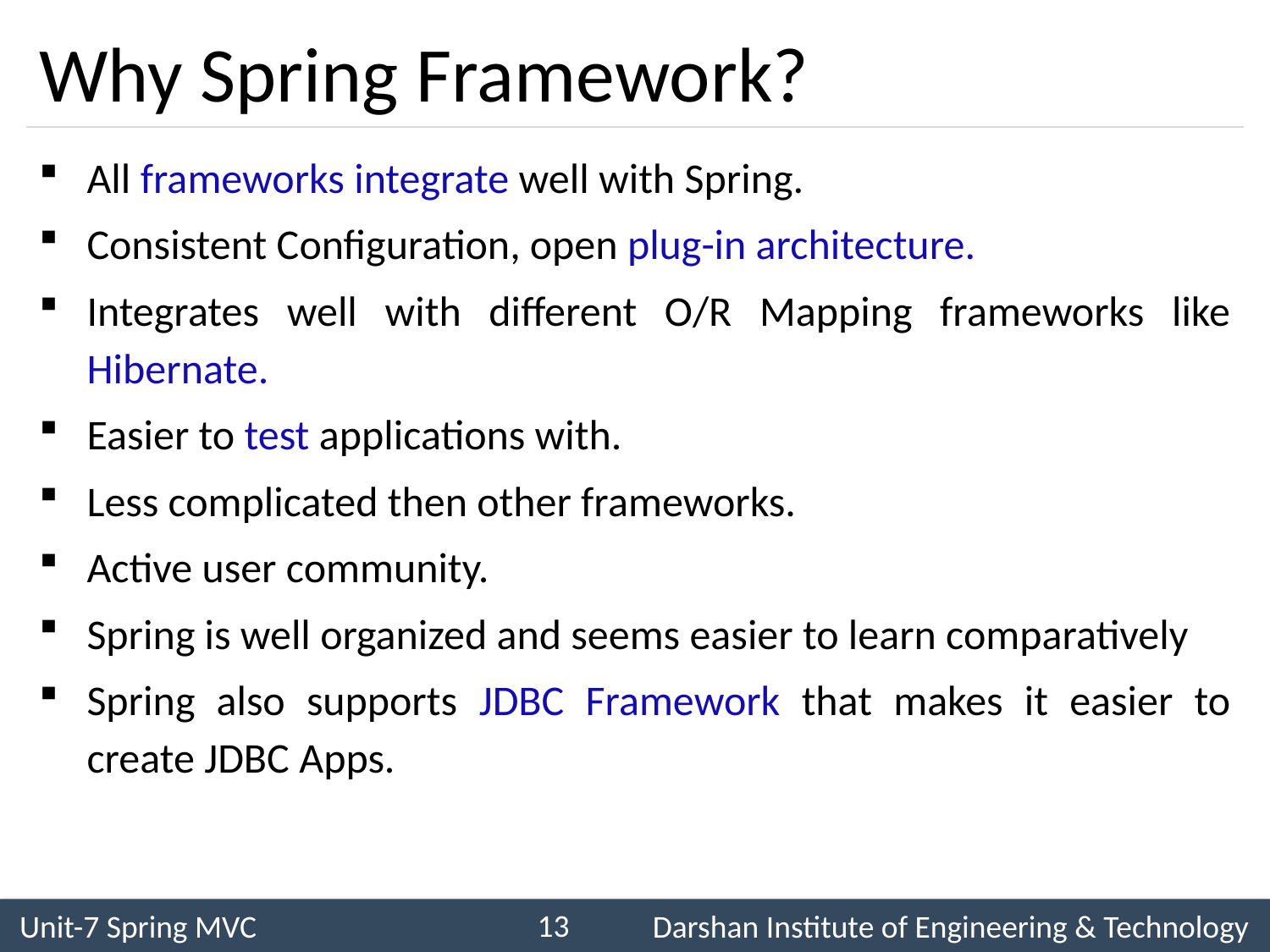

# Why Spring Framework?
All frameworks integrate well with Spring.
Consistent Configuration, open plug-in architecture.
Integrates well with different O/R Mapping frameworks like Hibernate.
Easier to test applications with.
Less complicated then other frameworks.
Active user community.
Spring is well organized and seems easier to learn comparatively
Spring also supports JDBC Framework that makes it easier to create JDBC Apps.

13